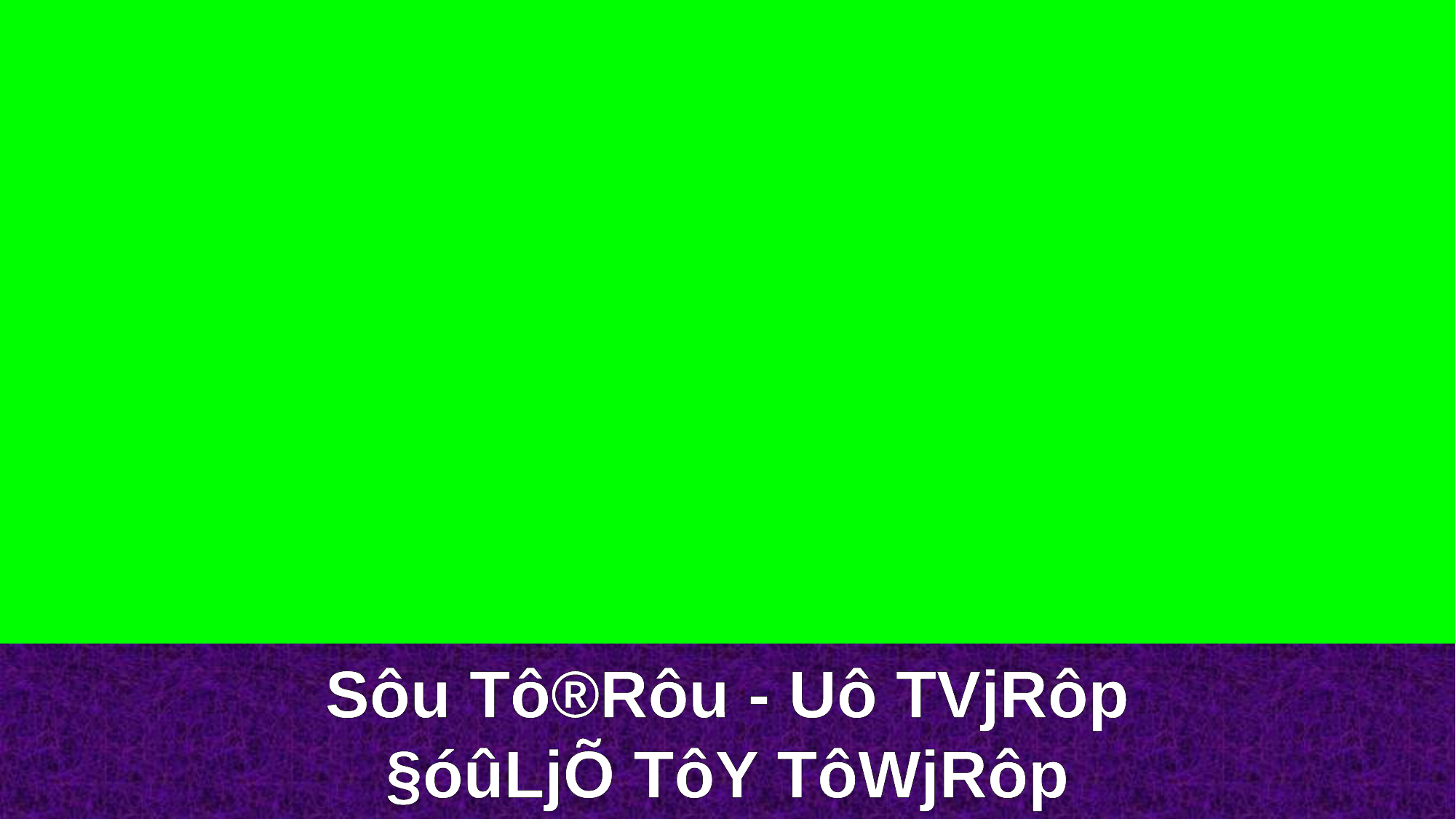

Sôu Tô®Rôu - Uô TVjRôp
§óûLjÕ TôY TôWjRôp